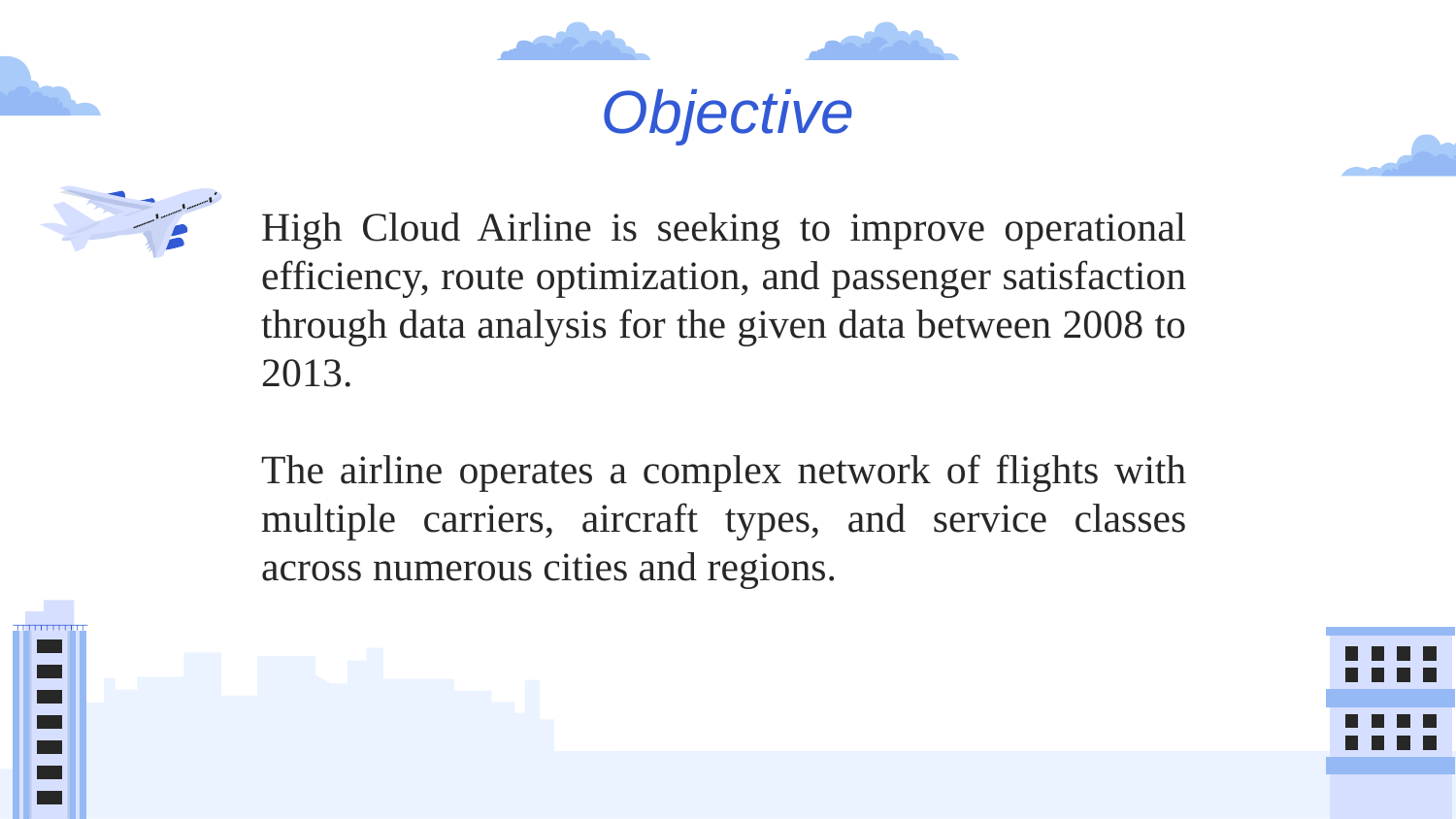

# Objective

High Cloud Airline is seeking to improve operational efficiency, route optimization, and passenger satisfaction through data analysis for the given data between 2008 to 2013.

The airline operates a complex network of flights with multiple carriers, aircraft types, and service classes across numerous cities and regions.